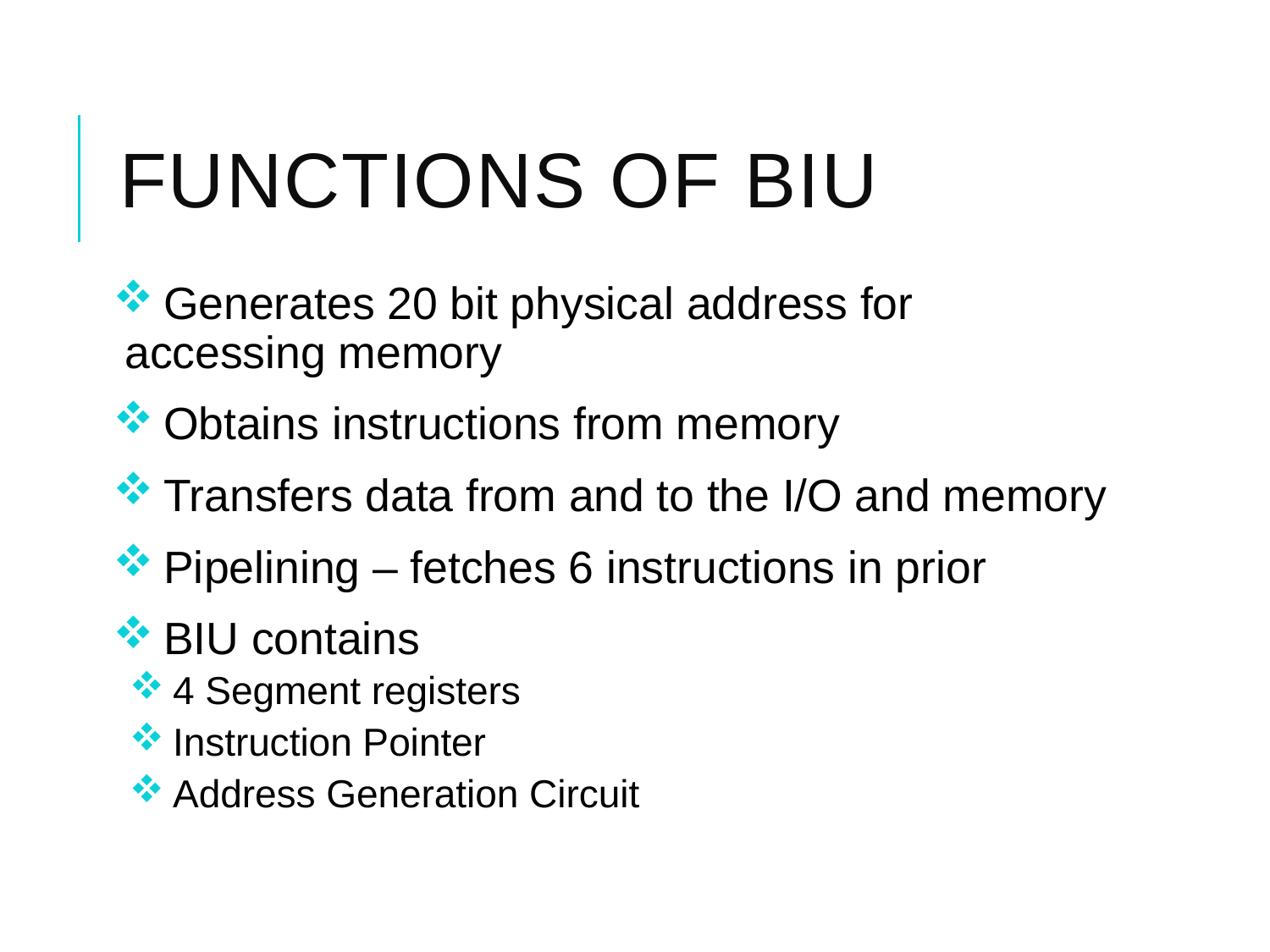

# Functions of BIU
 Generates 20 bit physical address for accessing memory
 Obtains instructions from memory
 Transfers data from and to the I/O and memory
 Pipelining – fetches 6 instructions in prior
 BIU contains
 4 Segment registers
 Instruction Pointer
 Address Generation Circuit